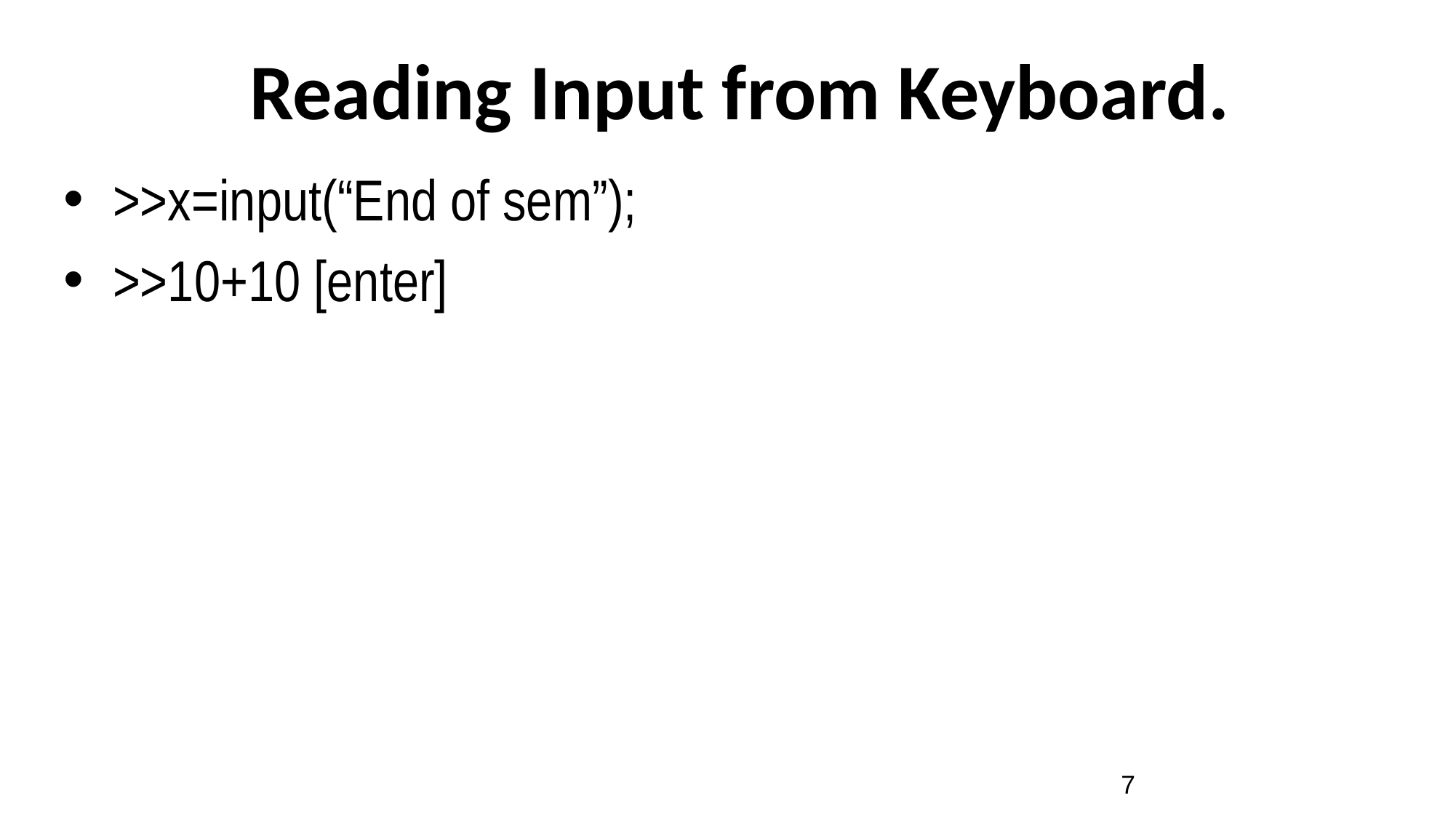

# Reading Input from Keyboard.
>>x=input(“End of sem”);
>>10+10 [enter]

7